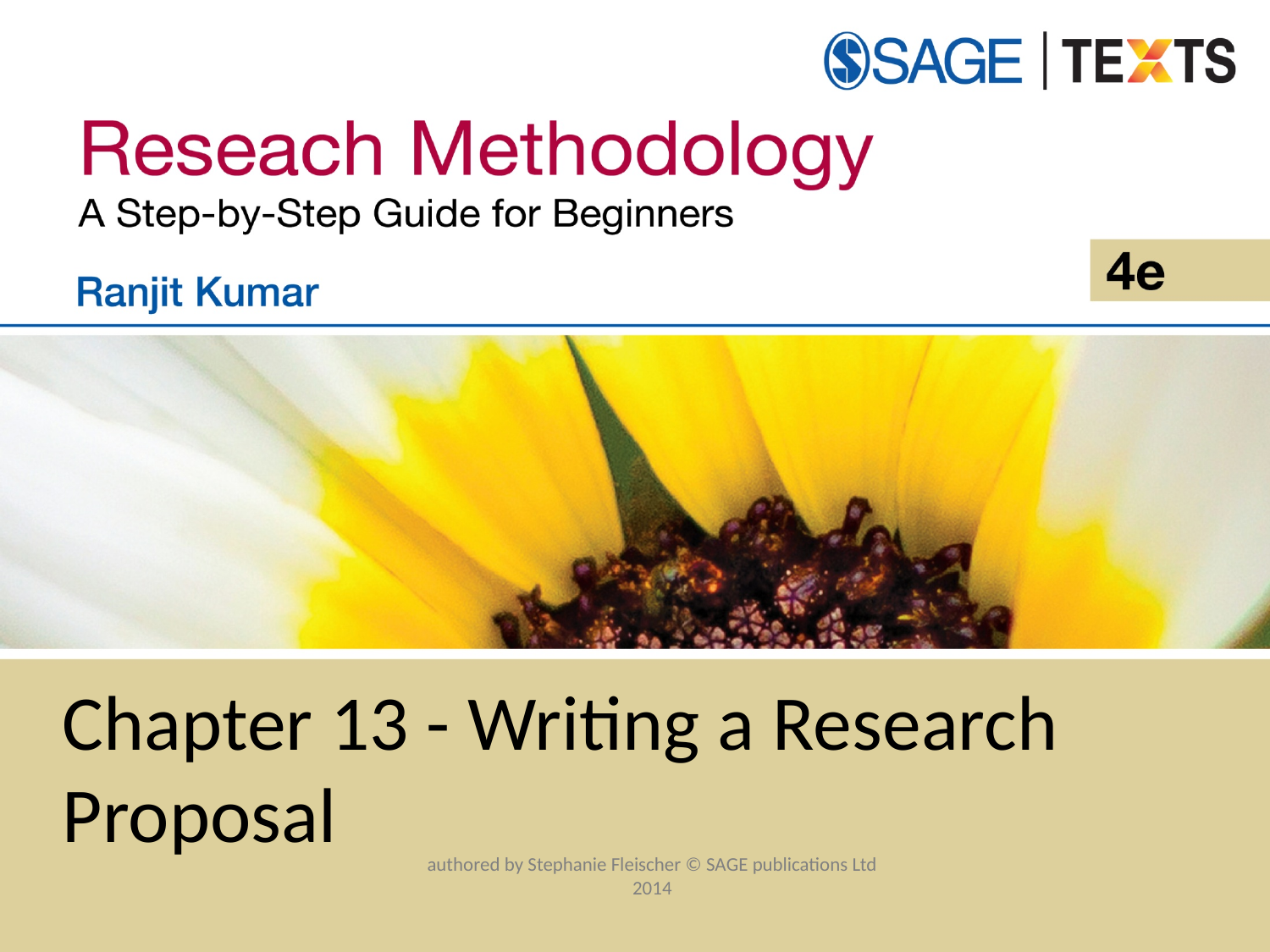

# Chapter 13 - Writing a Research Proposal
authored by Stephanie Fleischer © SAGE publications Ltd 2014